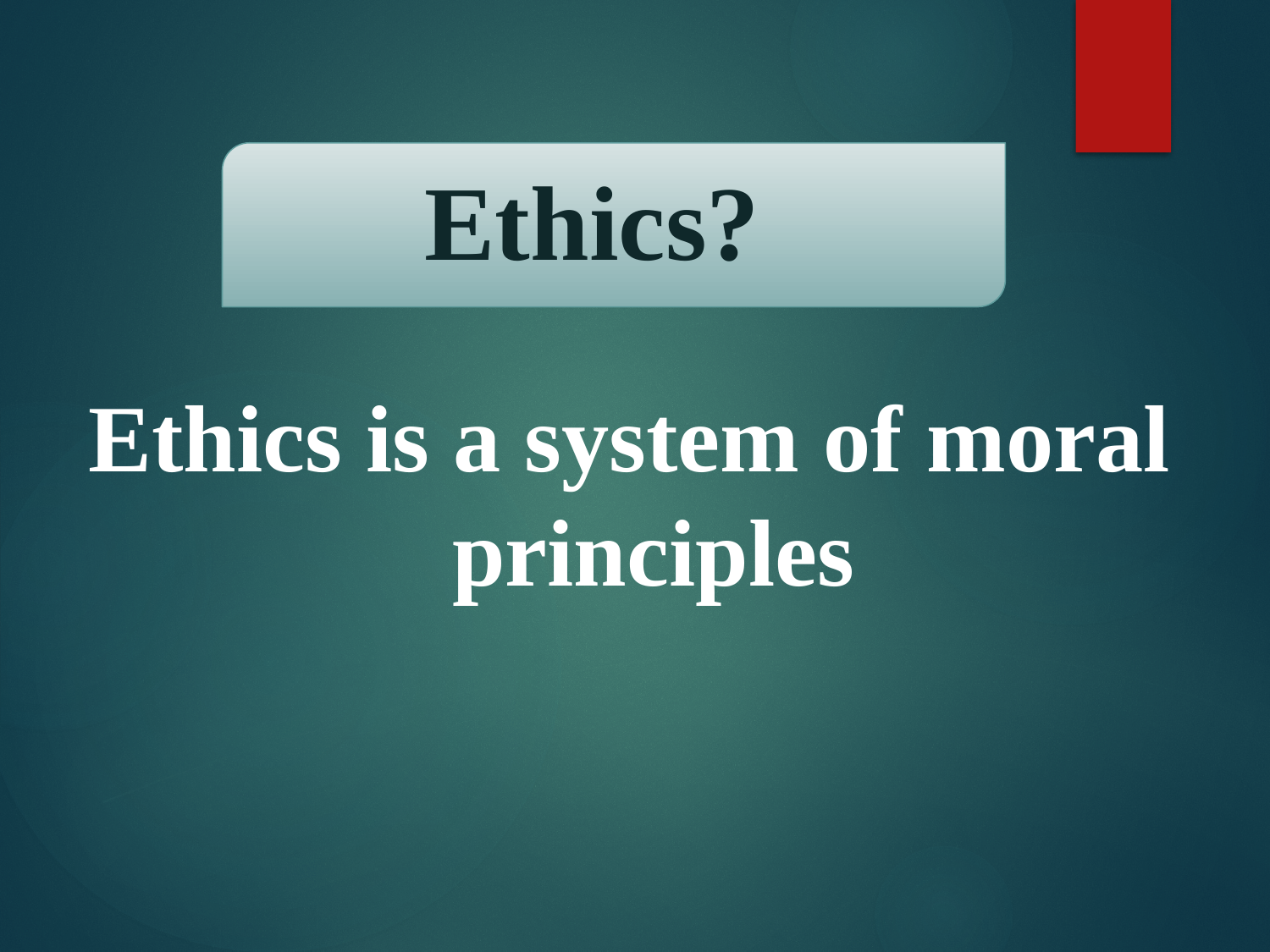

# Ethics?
Ethics is a system of moral principles